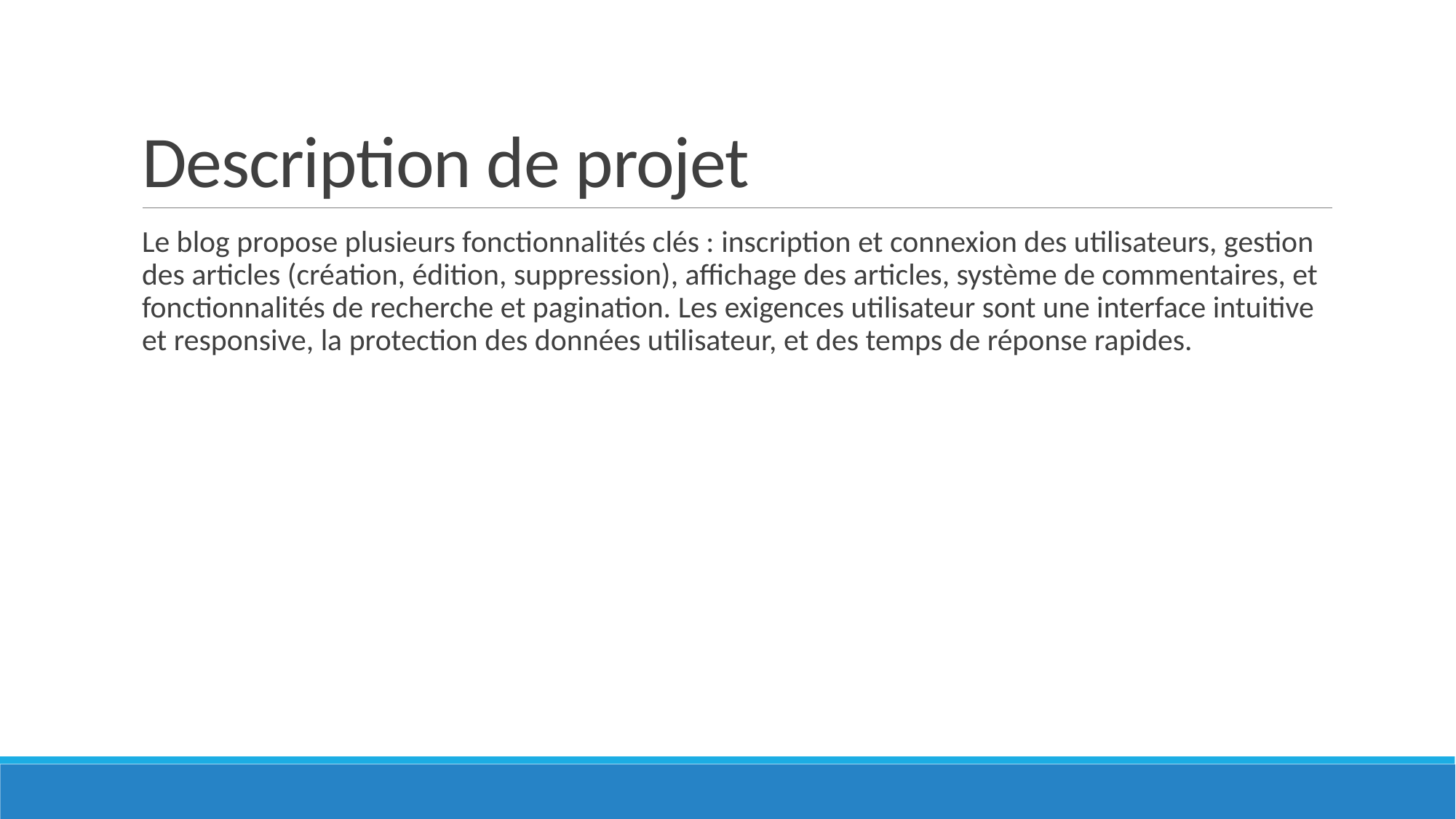

# Description de projet
Le blog propose plusieurs fonctionnalités clés : inscription et connexion des utilisateurs, gestion des articles (création, édition, suppression), affichage des articles, système de commentaires, et fonctionnalités de recherche et pagination. Les exigences utilisateur sont une interface intuitive et responsive, la protection des données utilisateur, et des temps de réponse rapides.